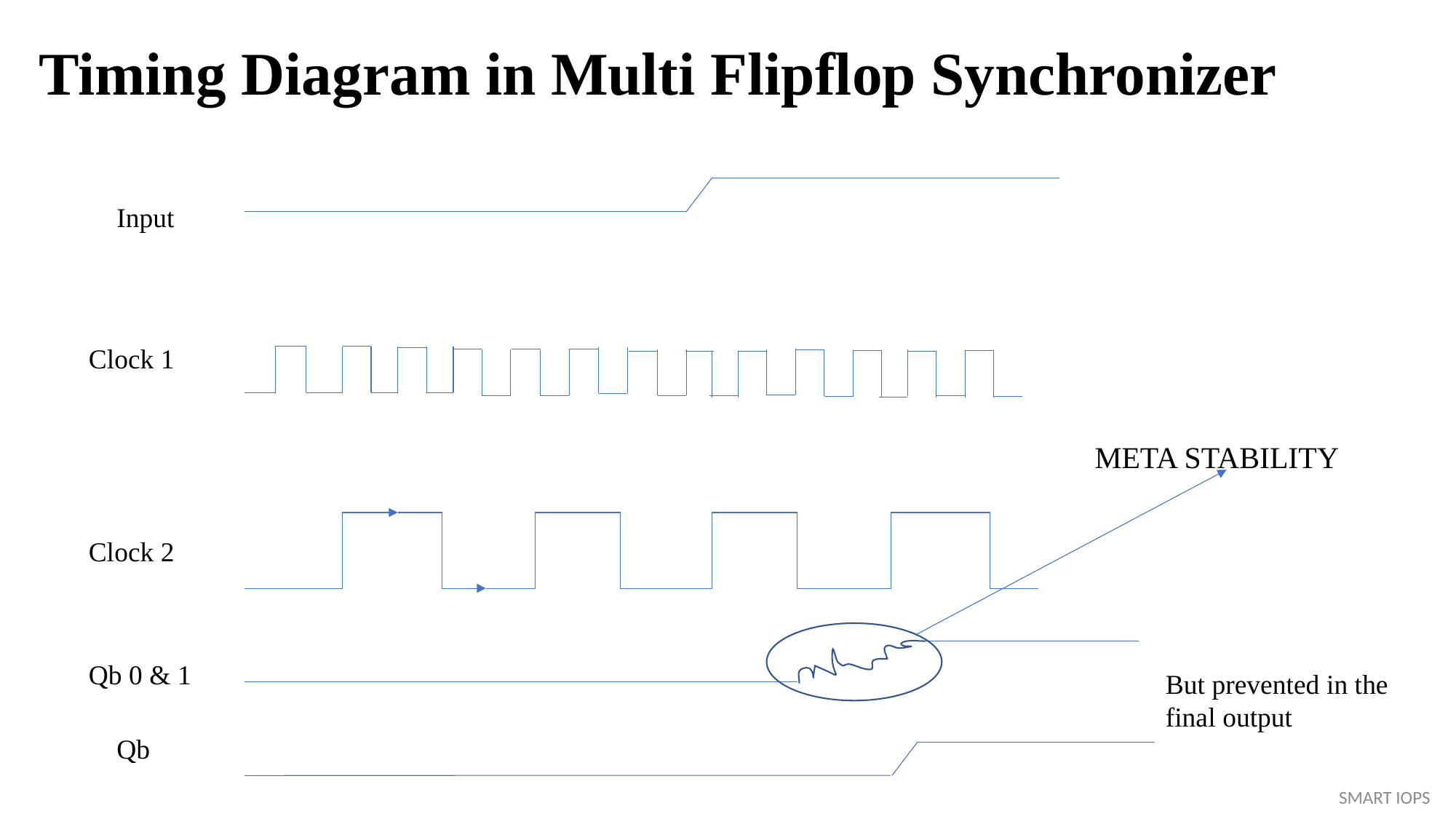

Timing Diagram in Multi Flipflop Synchronizer
Input
Clock 1
META STABILITY
Clock 2

Qb 0 & 1
But prevented in the final output
Qb
SMART IOPS